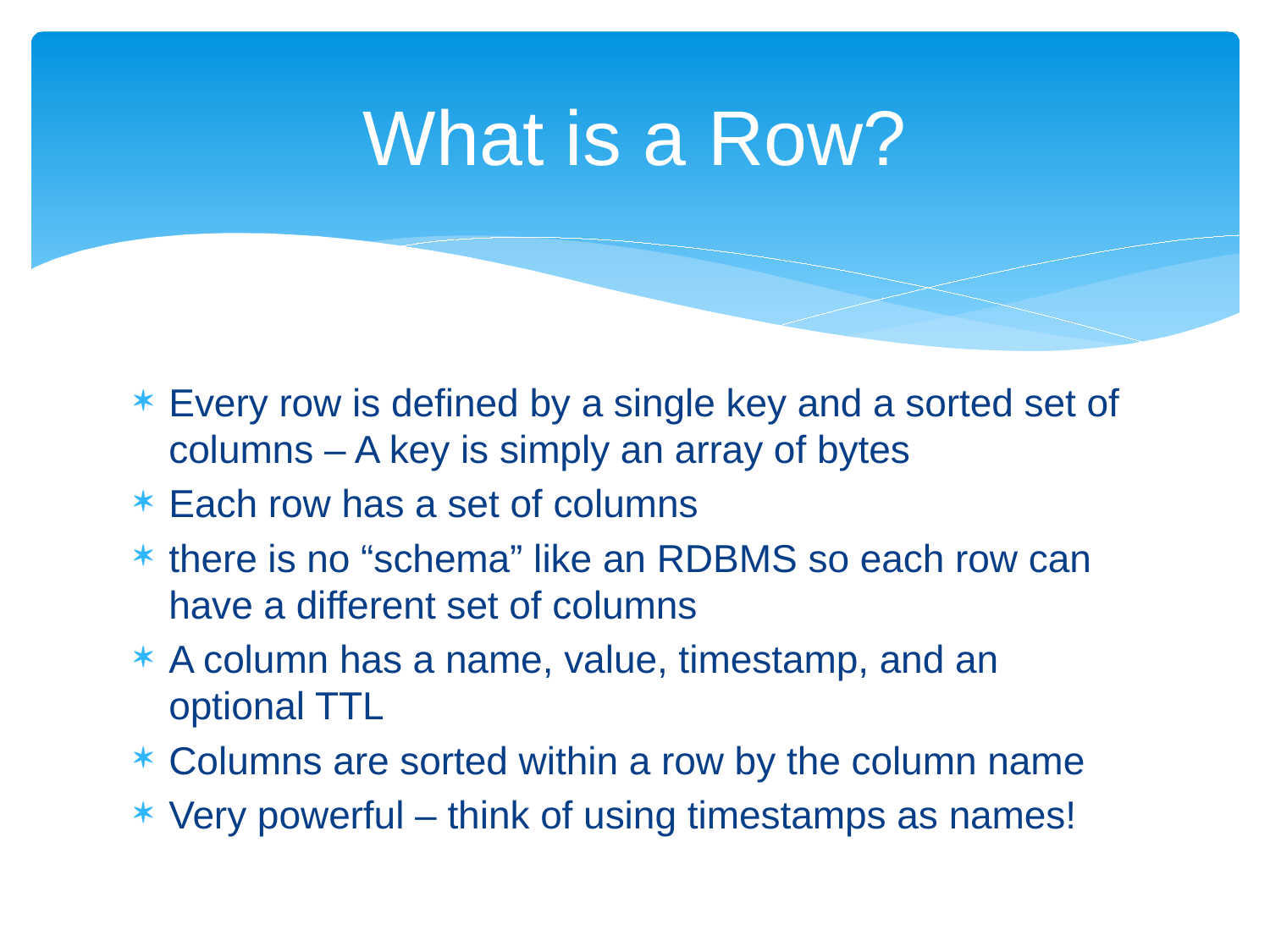

# What is a Row?
Every row is defined by a single key and a sorted set of columns – A key is simply an array of bytes
Each row has a set of columns
there is no “schema” like an RDBMS so each row can have a different set of columns
A column has a name, value, timestamp, and an optional TTL
Columns are sorted within a row by the column name
Very powerful – think of using timestamps as names!